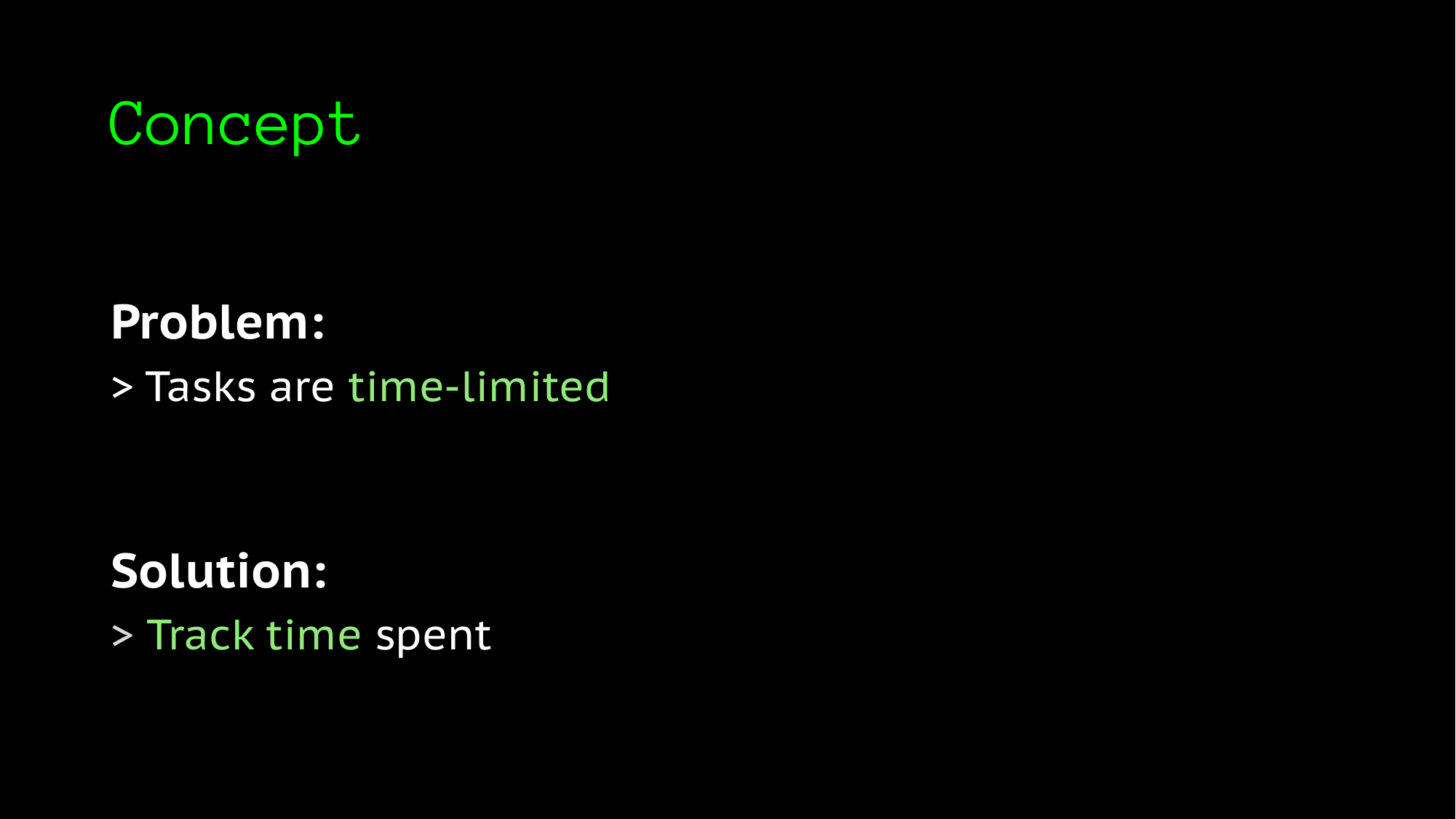

# Concept

Problem:
> Tasks are time-limited

Solution:
> Track time spent